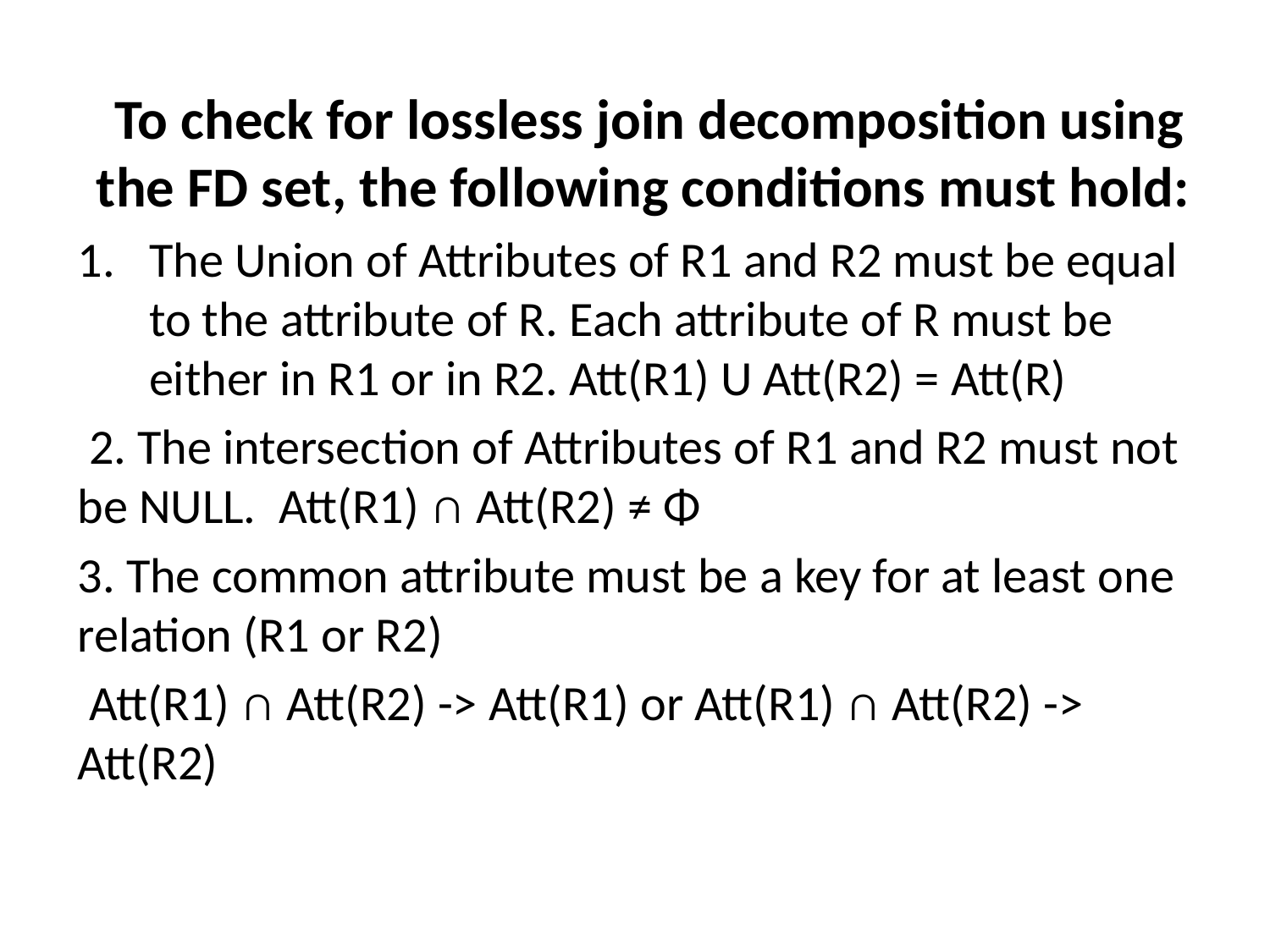

To check for lossless join decomposition using the FD set, the following conditions must hold:
The Union of Attributes of R1 and R2 must be equal to the attribute of R. Each attribute of R must be either in R1 or in R2. Att(R1) U Att(R2) = Att(R)
 2. The intersection of Attributes of R1 and R2 must not be NULL.  Att(R1) ∩ Att(R2) ≠ Φ
3. The common attribute must be a key for at least one relation (R1 or R2)
 Att(R1) ∩ Att(R2) -> Att(R1) or Att(R1) ∩ Att(R2) -> Att(R2)